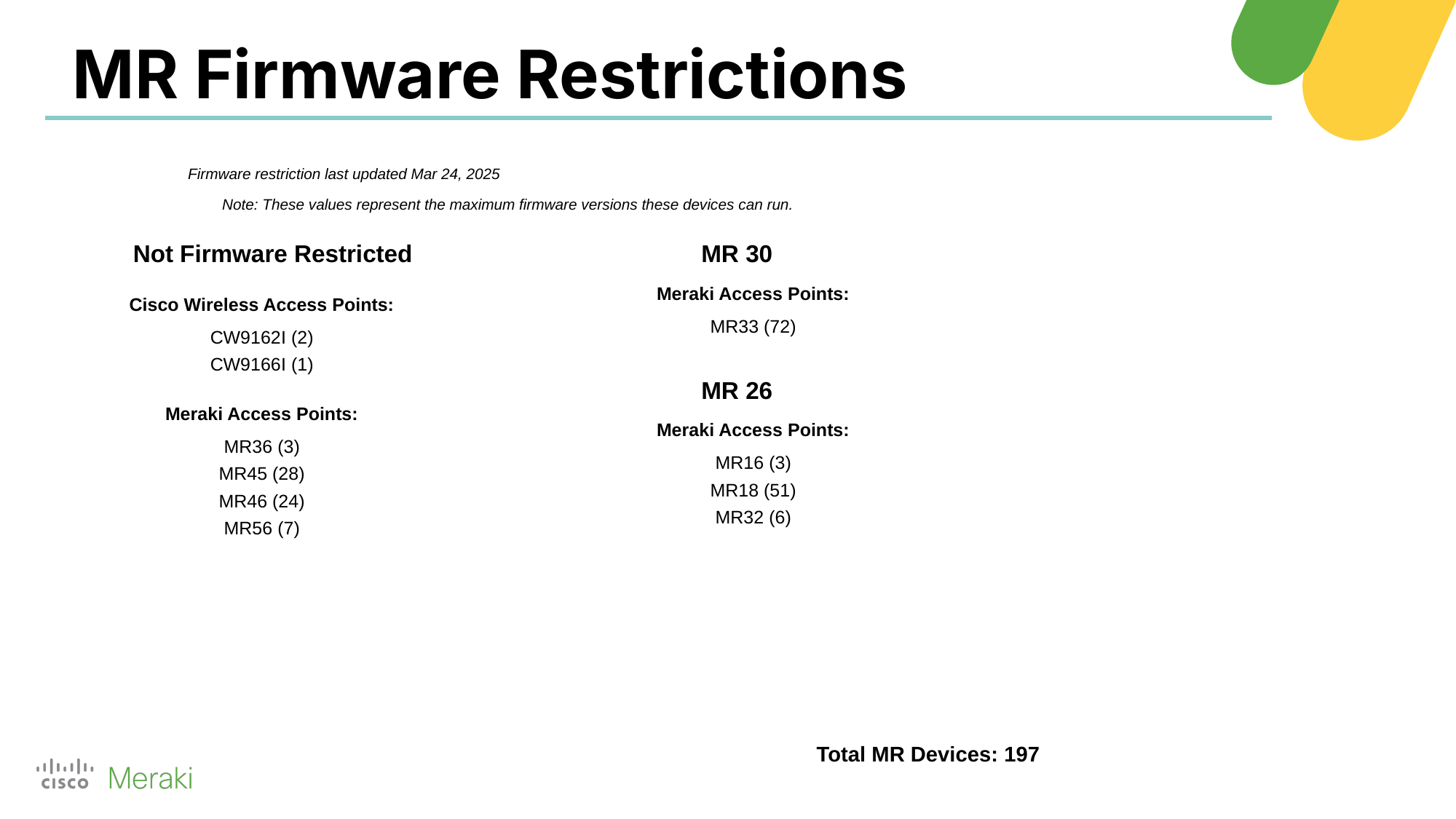

MR Firmware Restrictions

Firmware restriction last updated Mar 24, 2025

Note: These values represent the maximum firmware versions these devices can run.

Not Firmware Restricted

MR 30

Meraki Access Points:

Cisco Wireless Access Points:

MR33 (72)

CW9162I (2)

CW9166I (1)

MR 26

Meraki Access Points:

Meraki Access Points:

MR36 (3)

MR16 (3)

MR45 (28)

MR18 (51)

MR46 (24)

MR32 (6)

MR56 (7)

Total MR Devices: 197